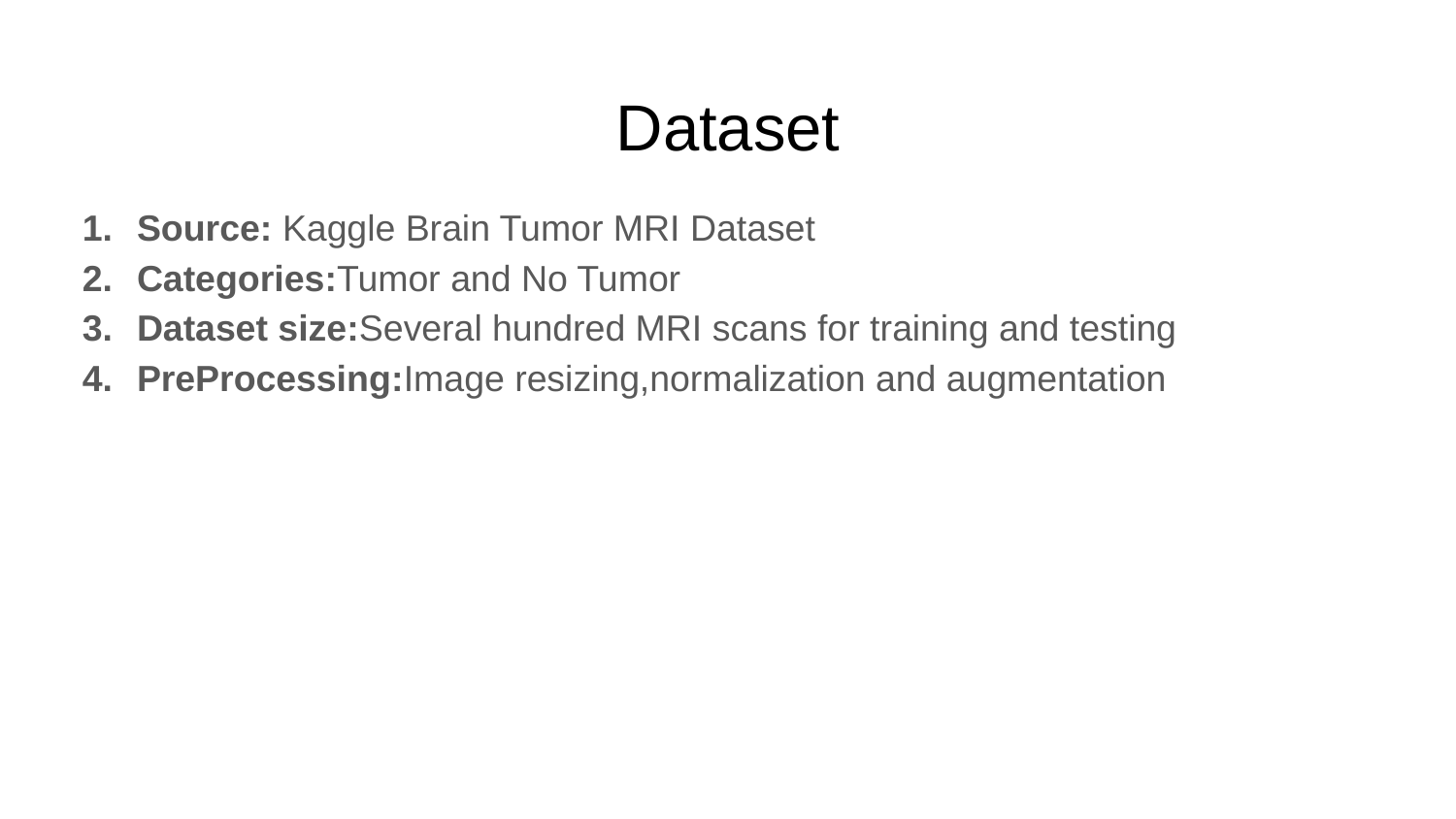

# Dataset
Source: Kaggle Brain Tumor MRI Dataset
Categories:Tumor and No Tumor
Dataset size:Several hundred MRI scans for training and testing
PreProcessing:Image resizing,normalization and augmentation